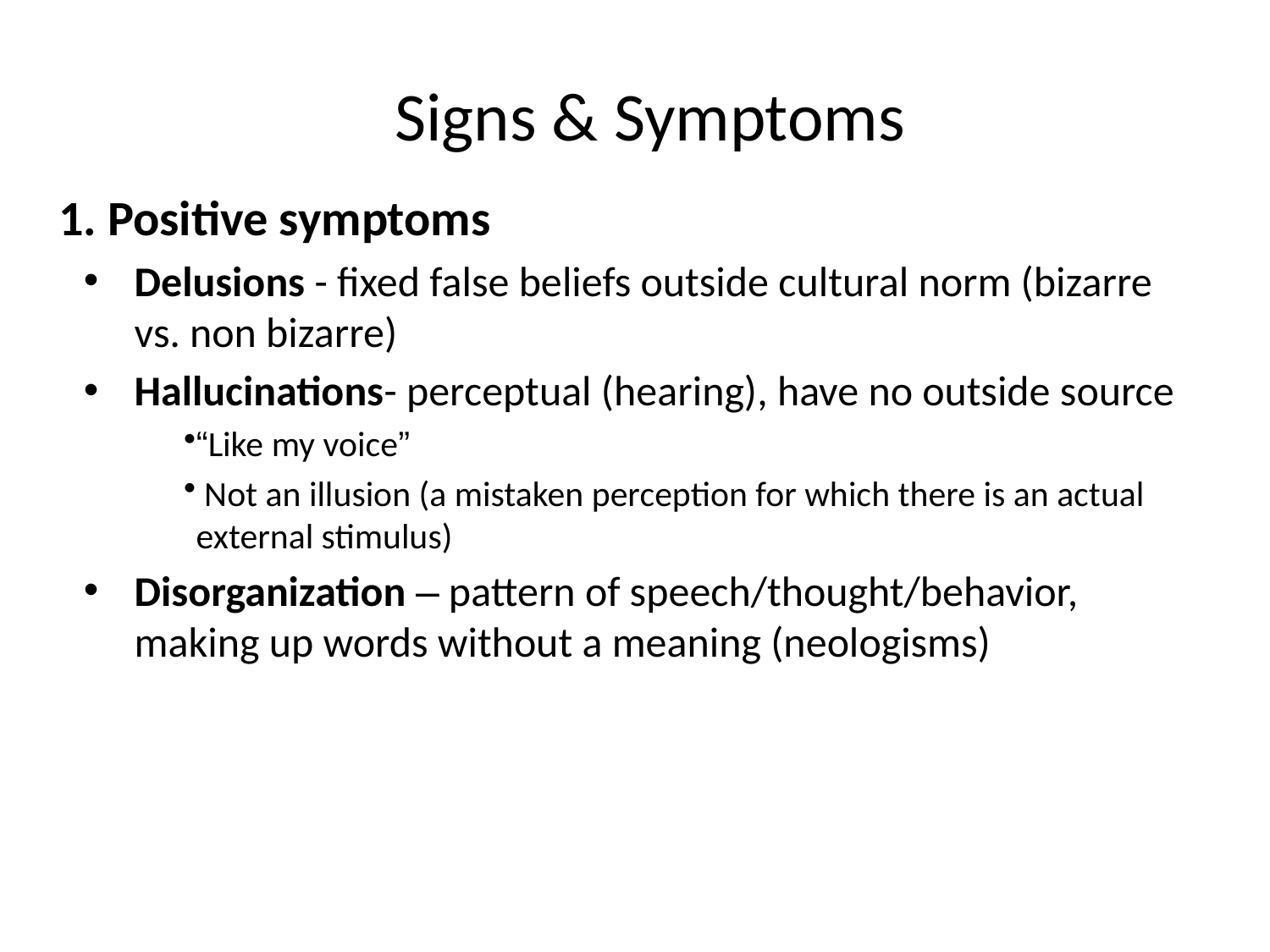

Signs & Symptoms
1. Positive symptoms
Delusions - fixed false beliefs outside cultural norm (bizarre vs. non bizarre)
Hallucinations- perceptual (hearing), have no outside source
“Like my voice”
 Not an illusion (a mistaken perception for which there is an actual external stimulus)
Disorganization – pattern of speech/thought/behavior, making up words without a meaning (neologisms)